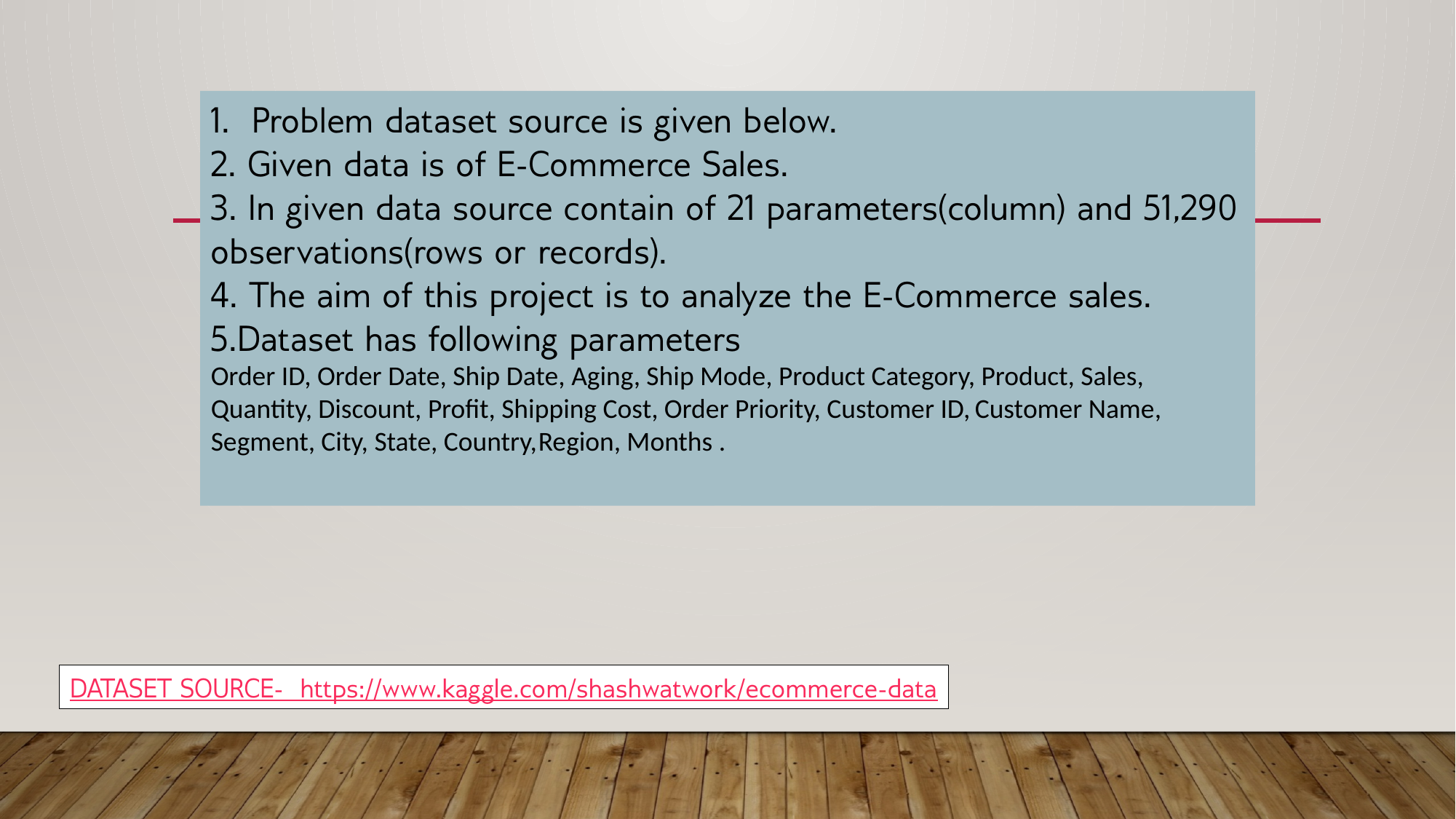

Problem dataset source is given below.
2. Given data is of E-Commerce Sales.
3. In given data source contain of 21 parameters(column) and 51,290 observations(rows or records).
4. The aim of this project is to analyze the E-Commerce sales.
5.Dataset has following parameters
Order ID, Order Date, Ship Date, Aging, Ship Mode, Product Category, Product, Sales, Quantity, Discount, Profit, Shipping Cost, Order Priority, Customer ID,	Customer Name, Segment, City, State, Country,	Region, Months .

DATASET SOURCE-  https://www.kaggle.com/shashwatwork/ecommerce-data